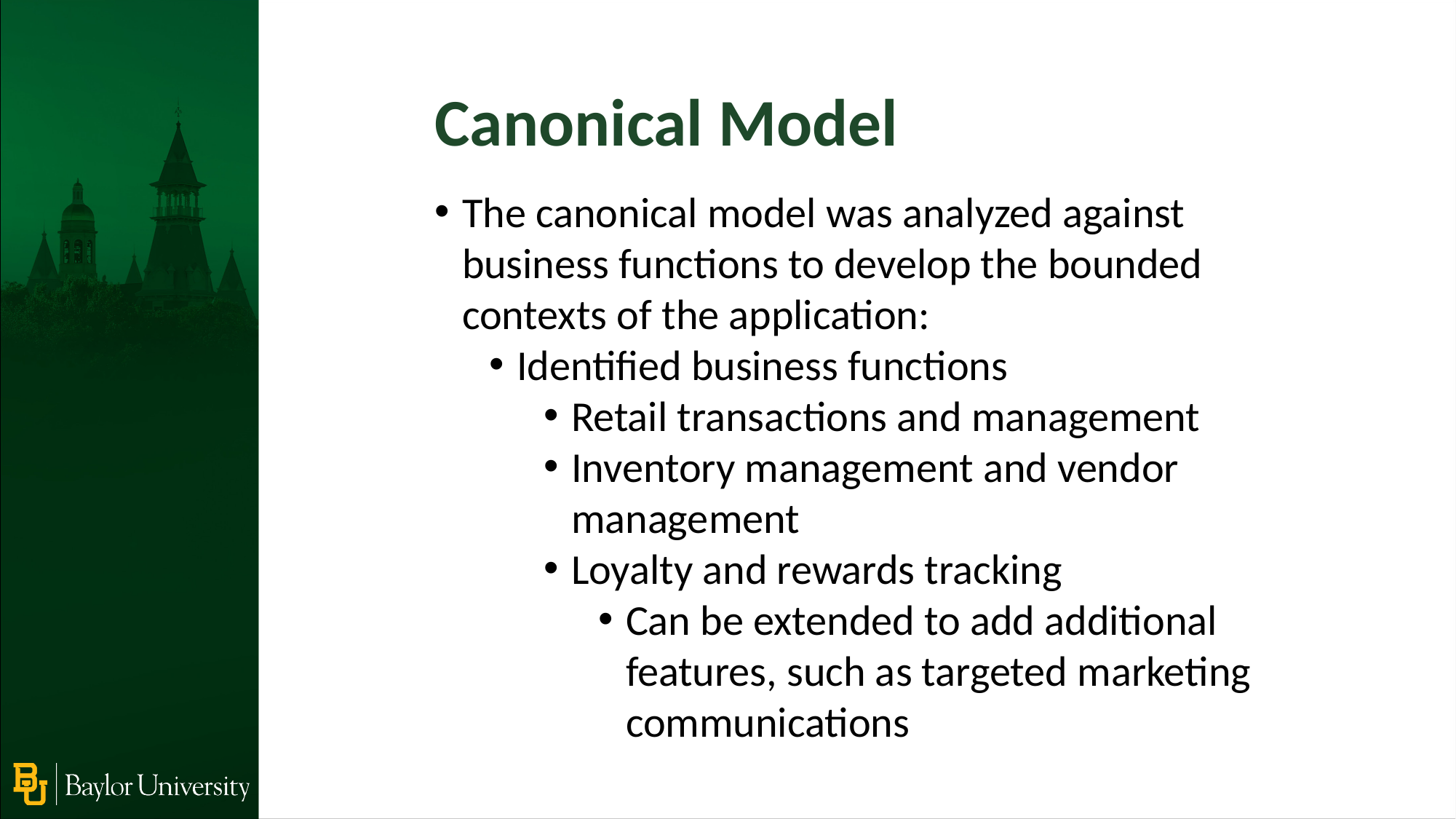

Canonical Model
The canonical model was analyzed against business functions to develop the bounded contexts of the application:
Identified business functions
Retail transactions and management
Inventory management and vendor management
Loyalty and rewards tracking
Can be extended to add additional features, such as targeted marketing communications